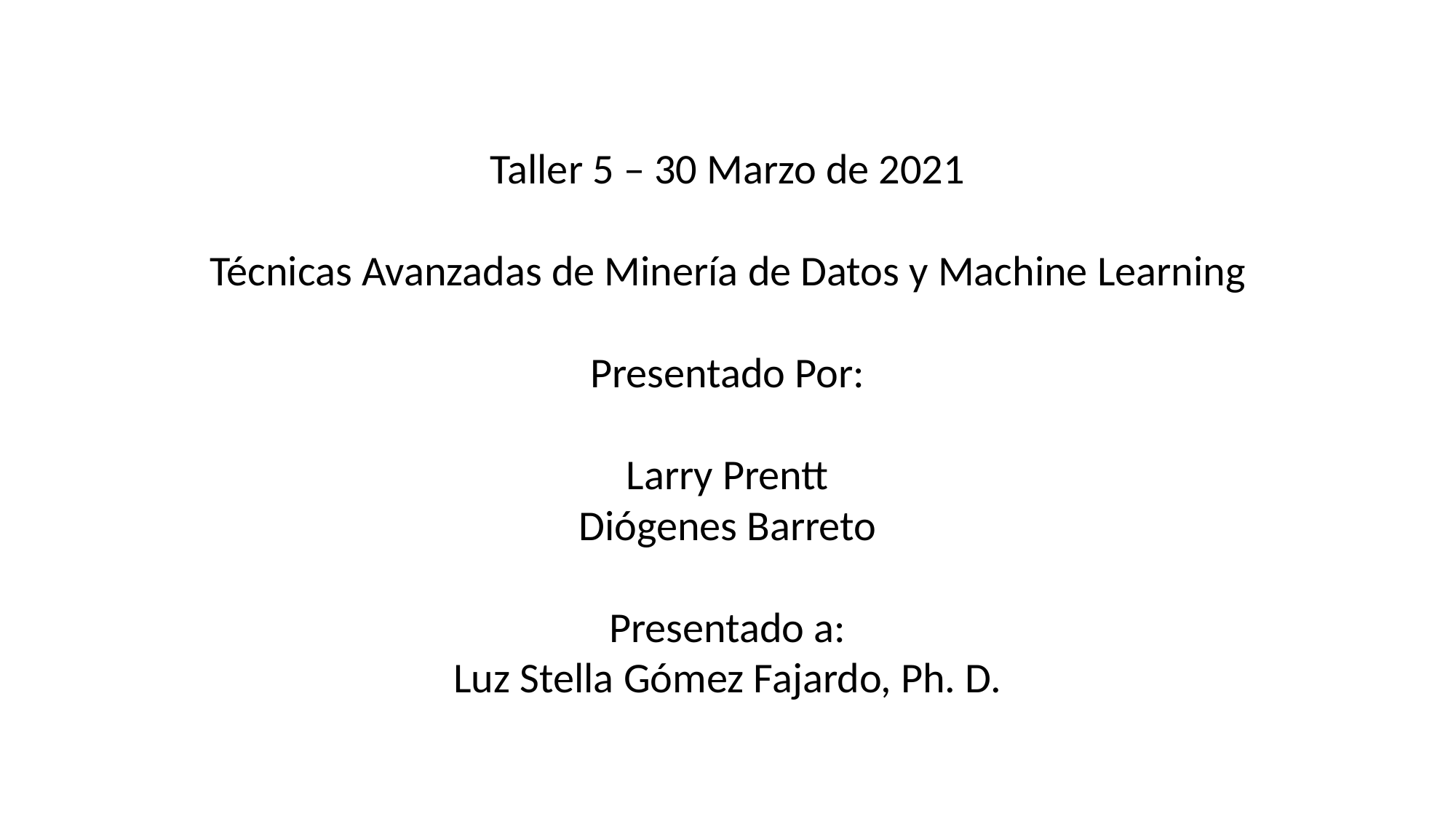

Taller 5 – 30 Marzo de 2021

Técnicas Avanzadas de Minería de Datos y Machine Learning

Presentado Por:

Larry Prentt
Diógenes Barreto

Presentado a:
Luz Stella Gómez Fajardo, Ph. D.